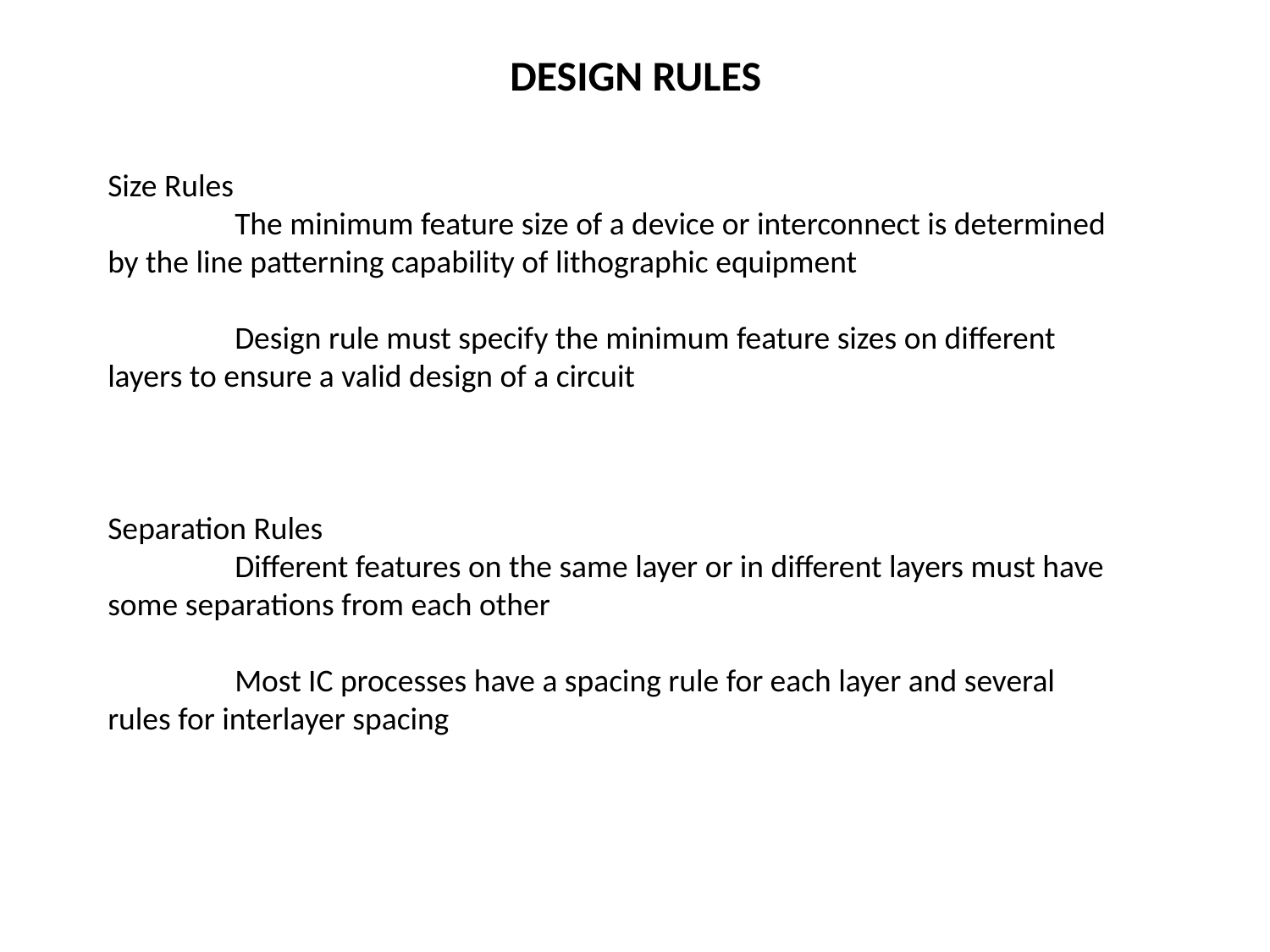

DESIGN RULES
Size Rules
	The minimum feature size of a device or interconnect is determined by the line patterning capability of lithographic equipment

	Design rule must specify the minimum feature sizes on different layers to ensure a valid design of a circuit

Separation Rules
	Different features on the same layer or in different layers must have some separations from each other

	Most IC processes have a spacing rule for each layer and several rules for interlayer spacing